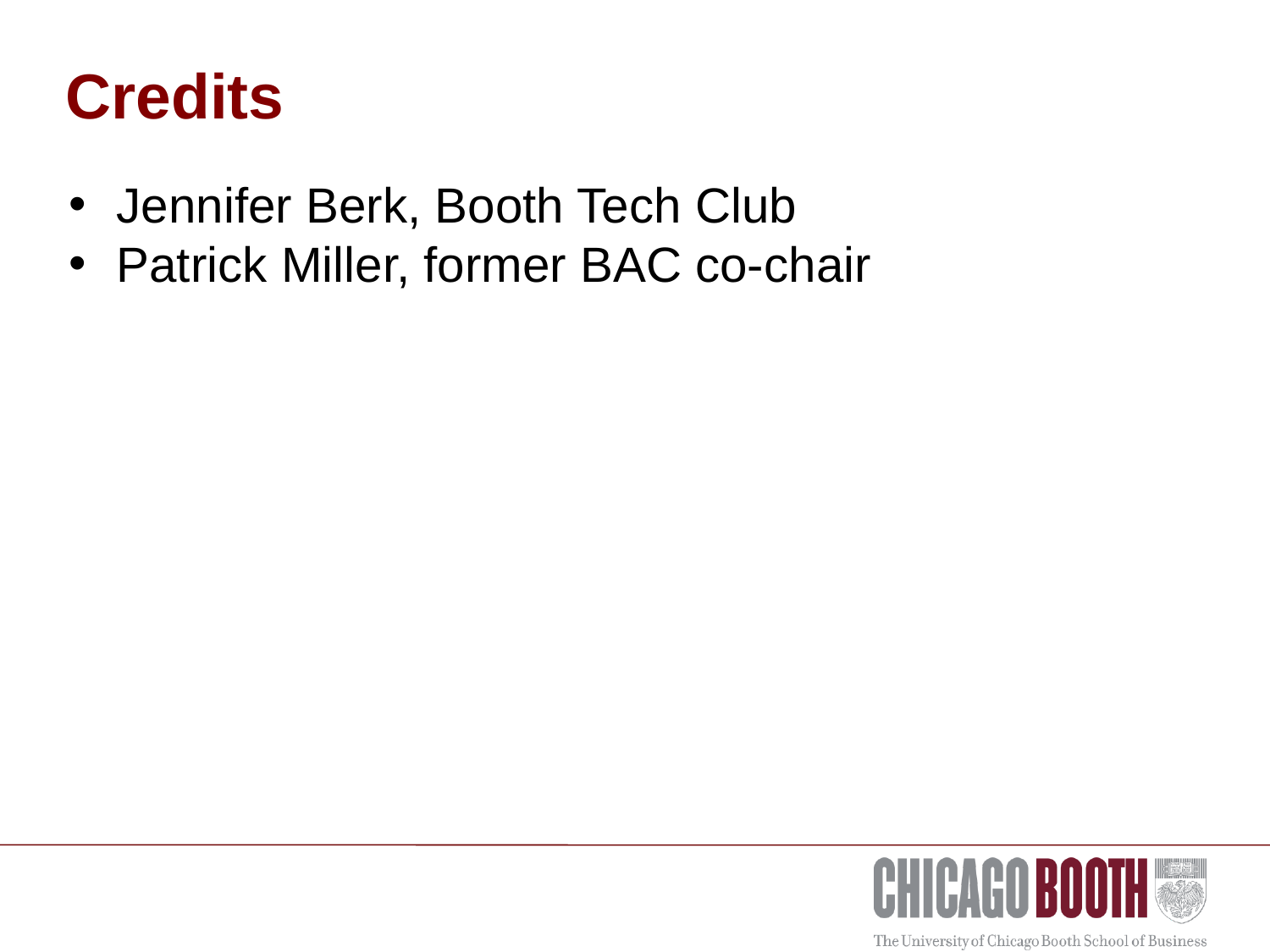

# Credits
Jennifer Berk, Booth Tech Club
Patrick Miller, former BAC co-chair